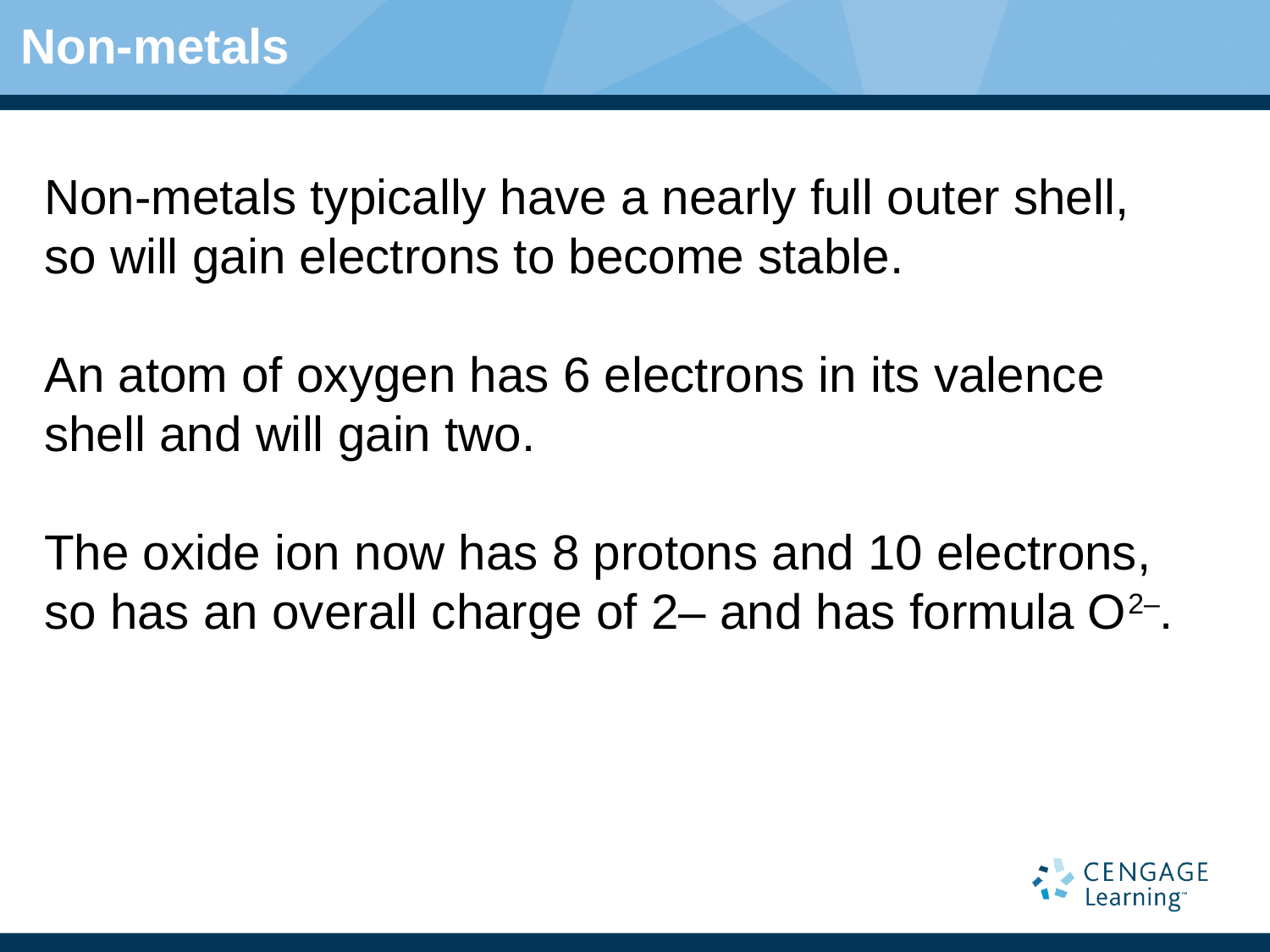

# Non-metals
Non-metals typically have a nearly full outer shell,
so will gain electrons to become stable.

An atom of oxygen has 6 electrons in its valence shell and will gain two.

The oxide ion now has 8 protons and 10 electrons, so has an overall charge of 2– and has formula O2–.